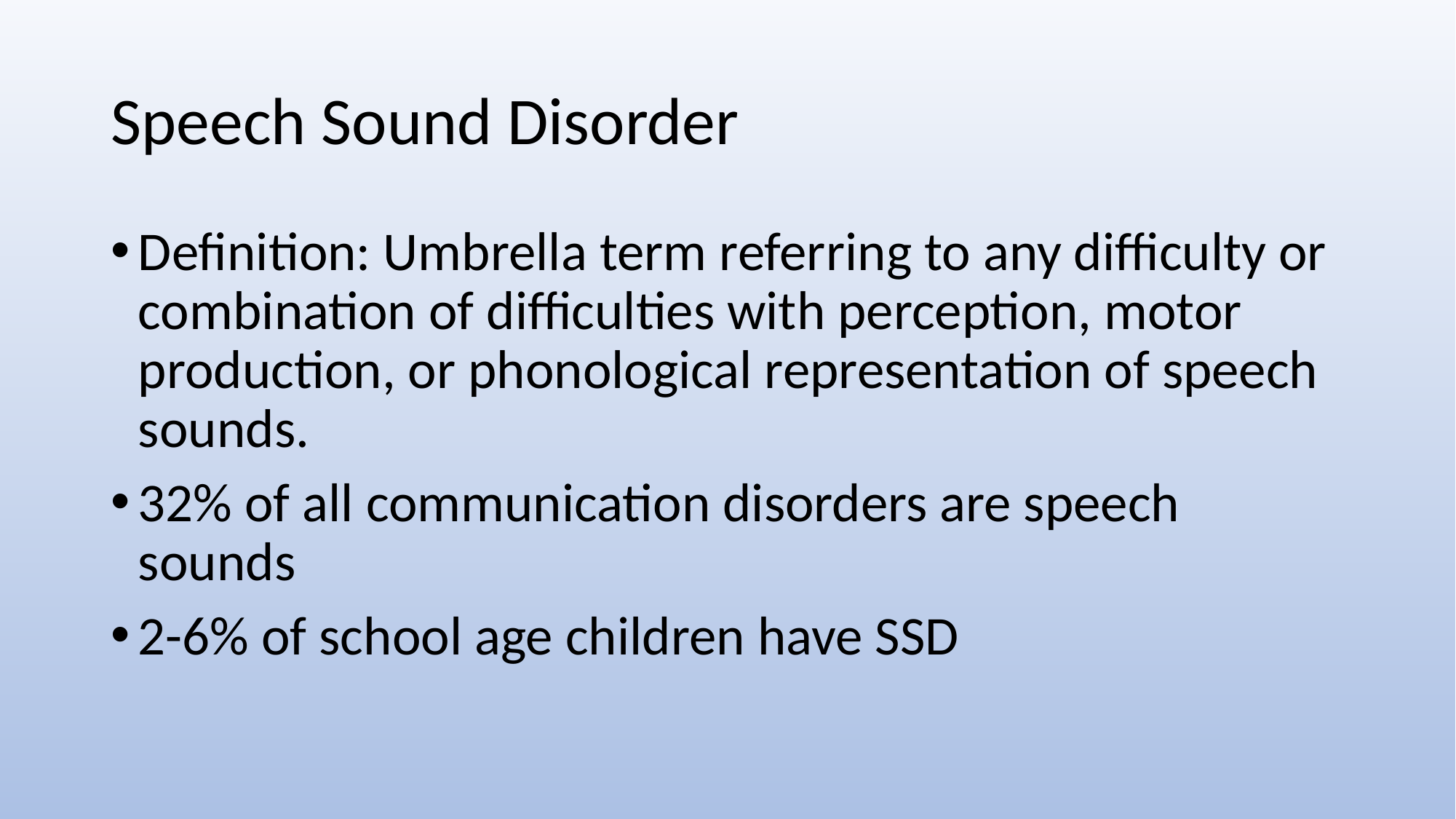

# Speech Sound Disorder
Definition: Umbrella term referring to any difficulty or combination of difficulties with perception, motor production, or phonological representation of speech sounds.
32% of all communication disorders are speech sounds
2-6% of school age children have SSD